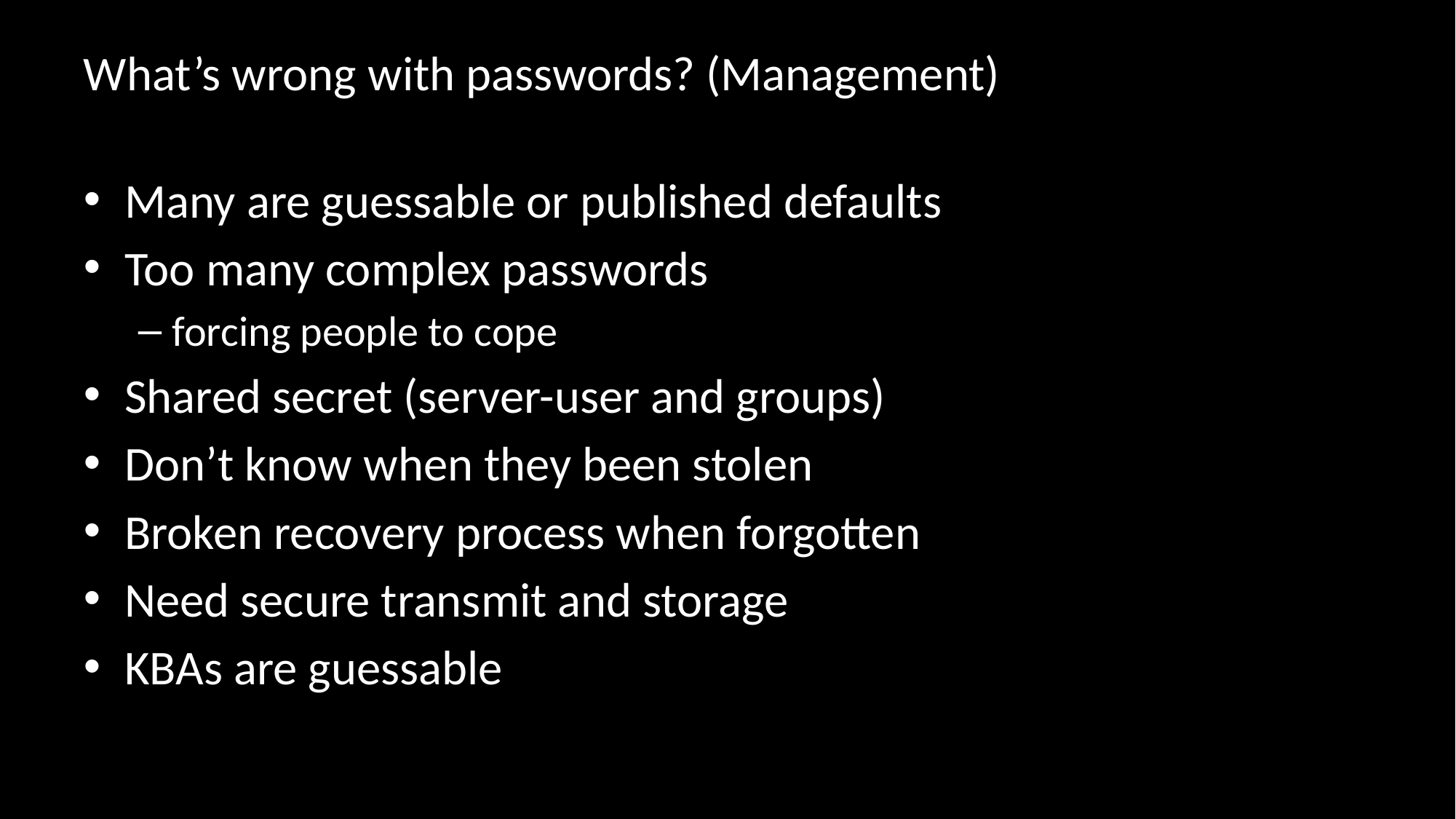

# What’s wrong with passwords? (Management)
Many are guessable or published defaults
Too many complex passwords
forcing people to cope
Shared secret (server-user and groups)
Don’t know when they been stolen
Broken recovery process when forgotten
Need secure transmit and storage
KBAs are guessable